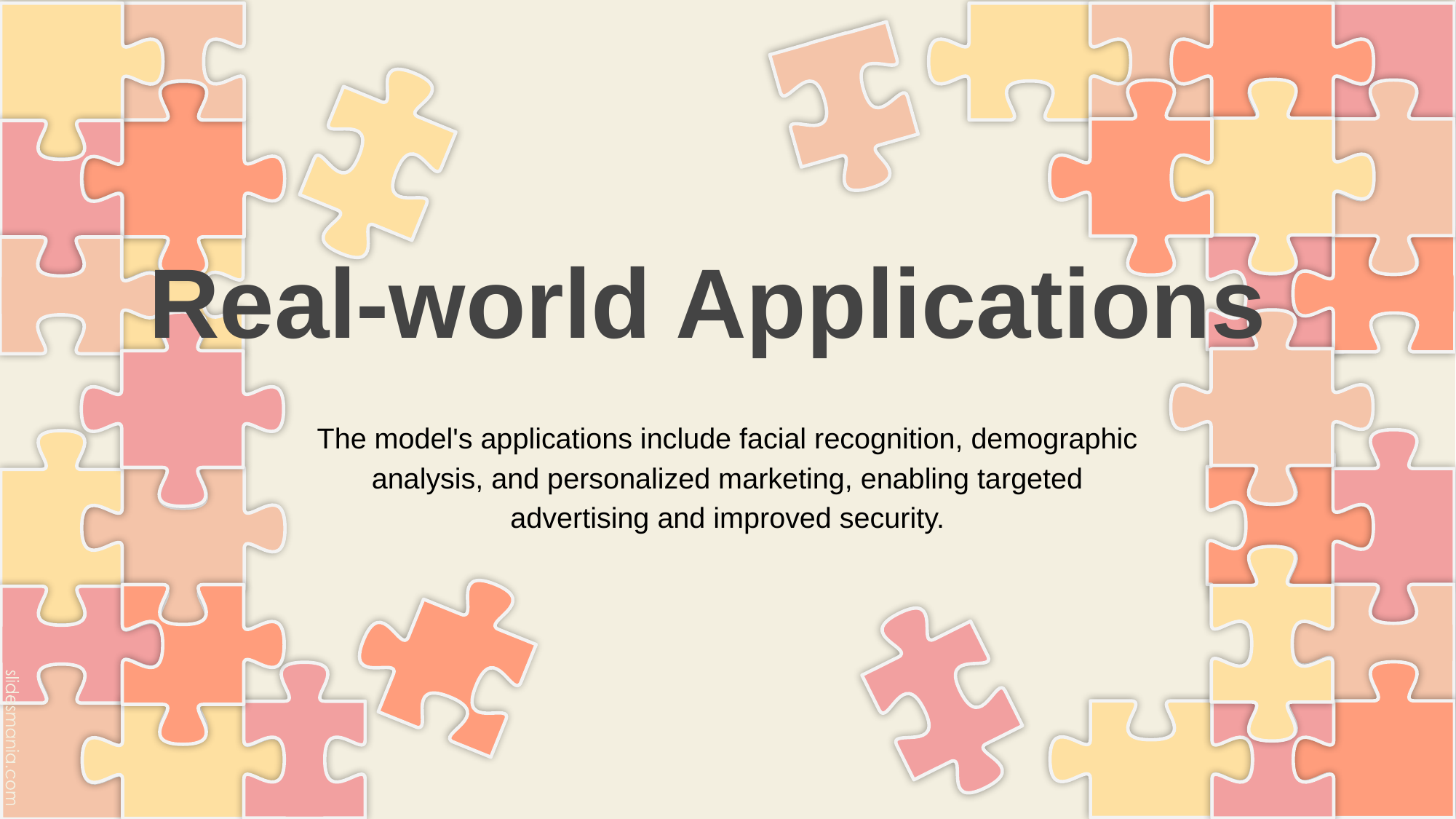

# Real-world Applications
The model's applications include facial recognition, demographic analysis, and personalized marketing, enabling targeted advertising and improved security.